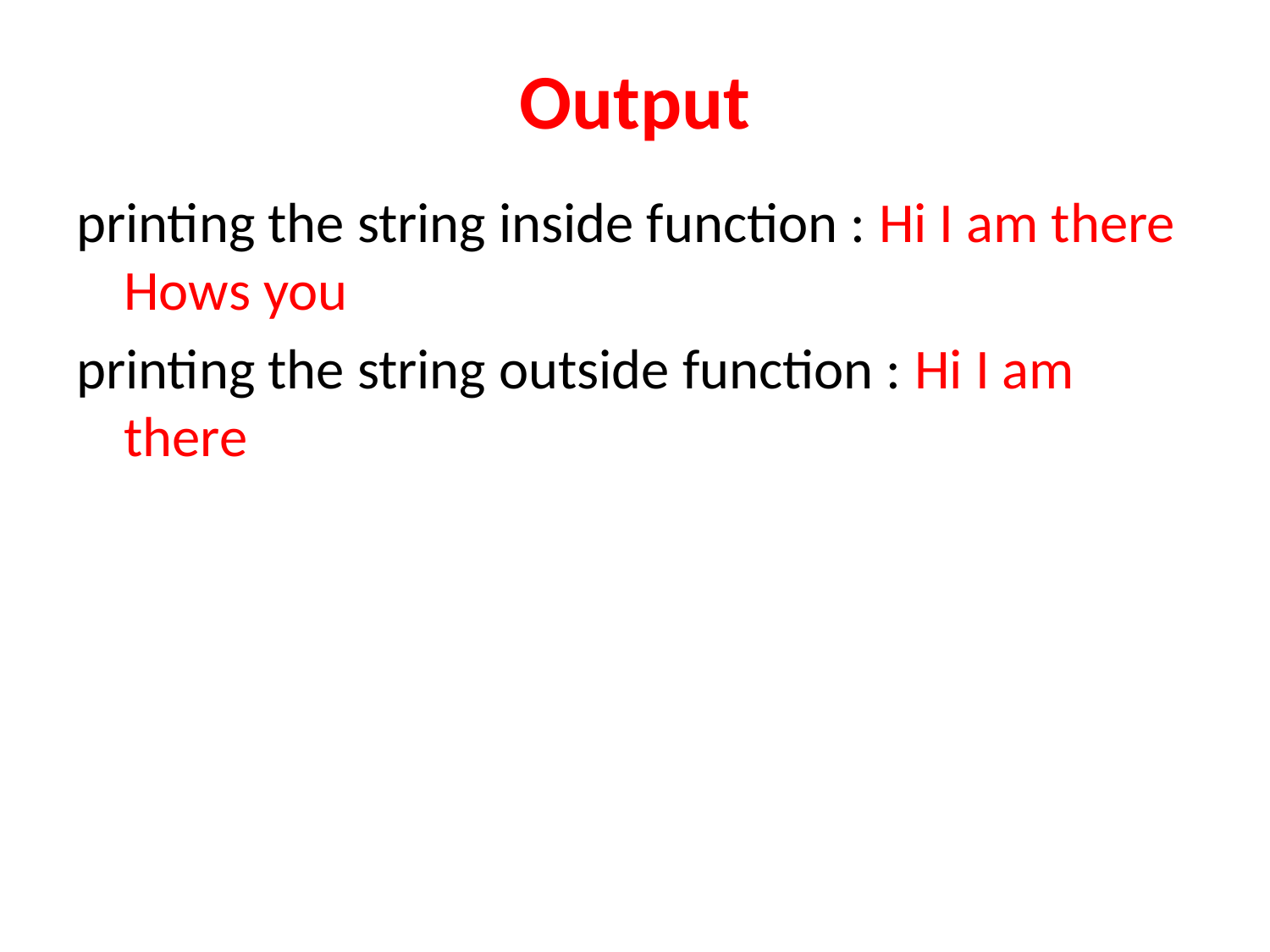

# Output
printing the string inside function : Hi I am there Hows you
printing the string outside function : Hi I am there